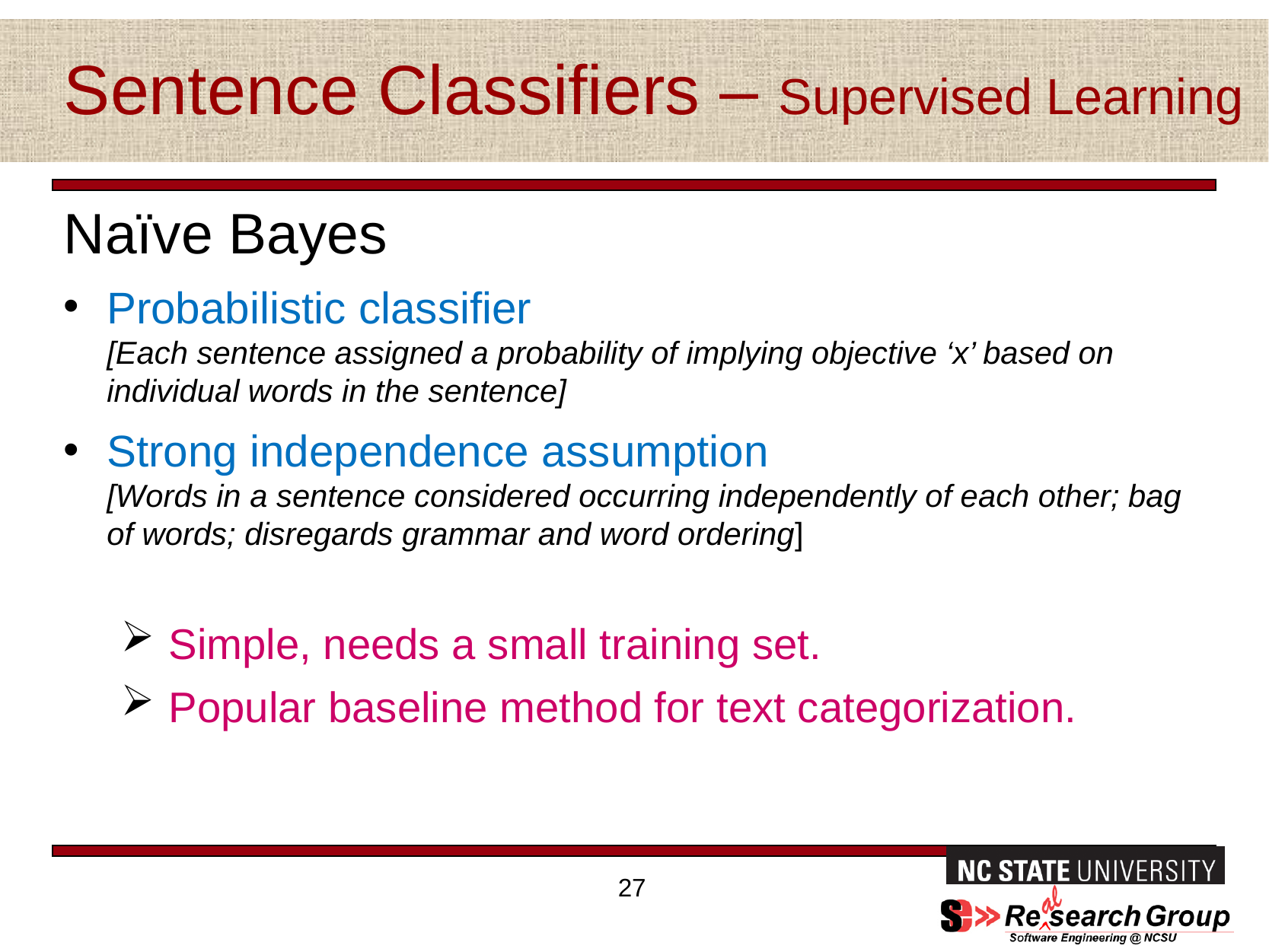

# Sentence Classifiers – Supervised Learning
Naïve Bayes
Probabilistic classifier
[Each sentence assigned a probability of implying objective ‘x’ based on individual words in the sentence]
Strong independence assumption
[Words in a sentence considered occurring independently of each other; bag of words; disregards grammar and word ordering]

 Simple, needs a small training set.
 Popular baseline method for text categorization.
27